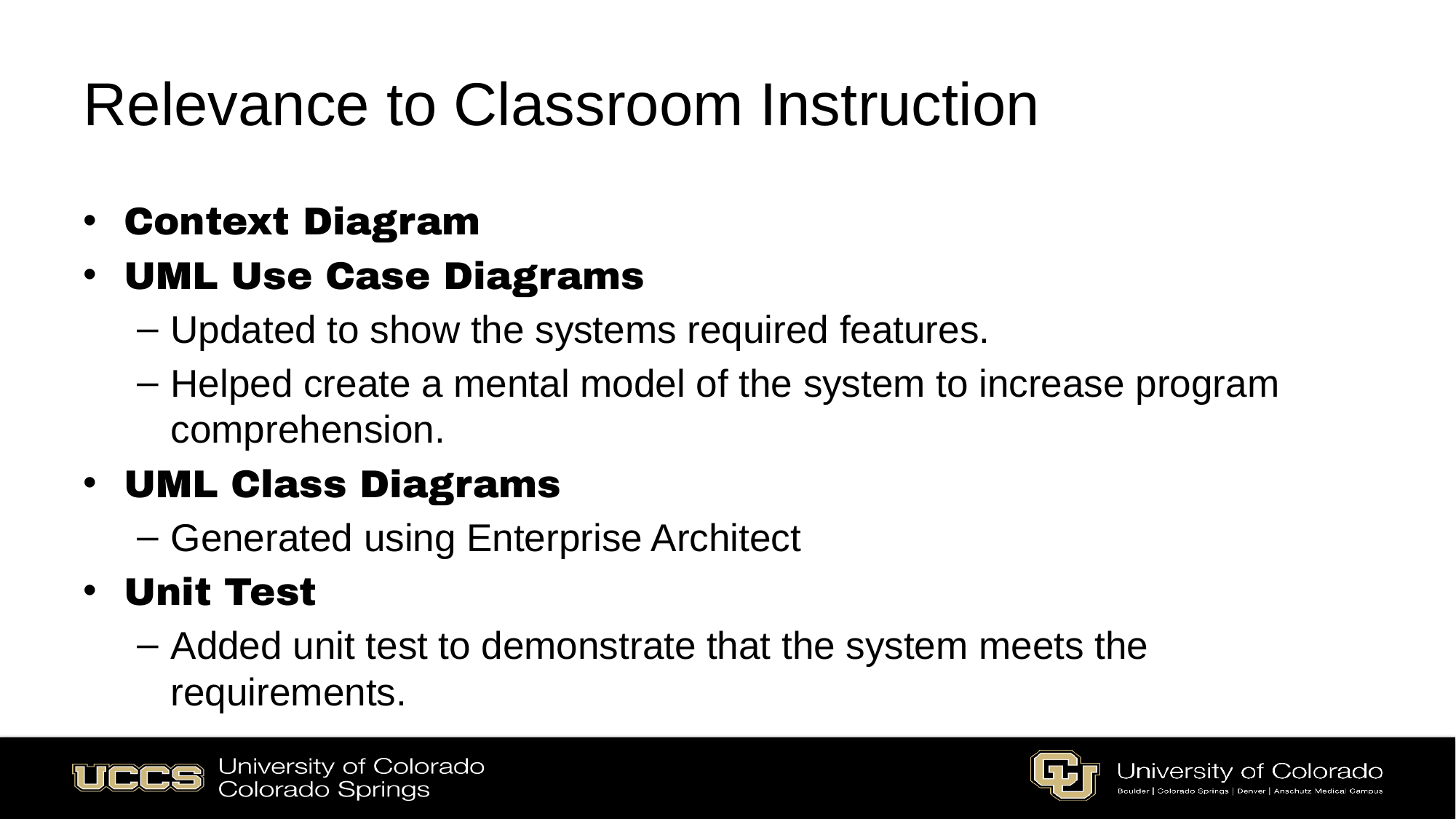

# Relevance to Classroom Instruction
Context Diagram
UML Use Case Diagrams
Updated to show the systems required features.
Helped create a mental model of the system to increase program comprehension.
UML Class Diagrams
Generated using Enterprise Architect
Unit Test
Added unit test to demonstrate that the system meets the requirements.